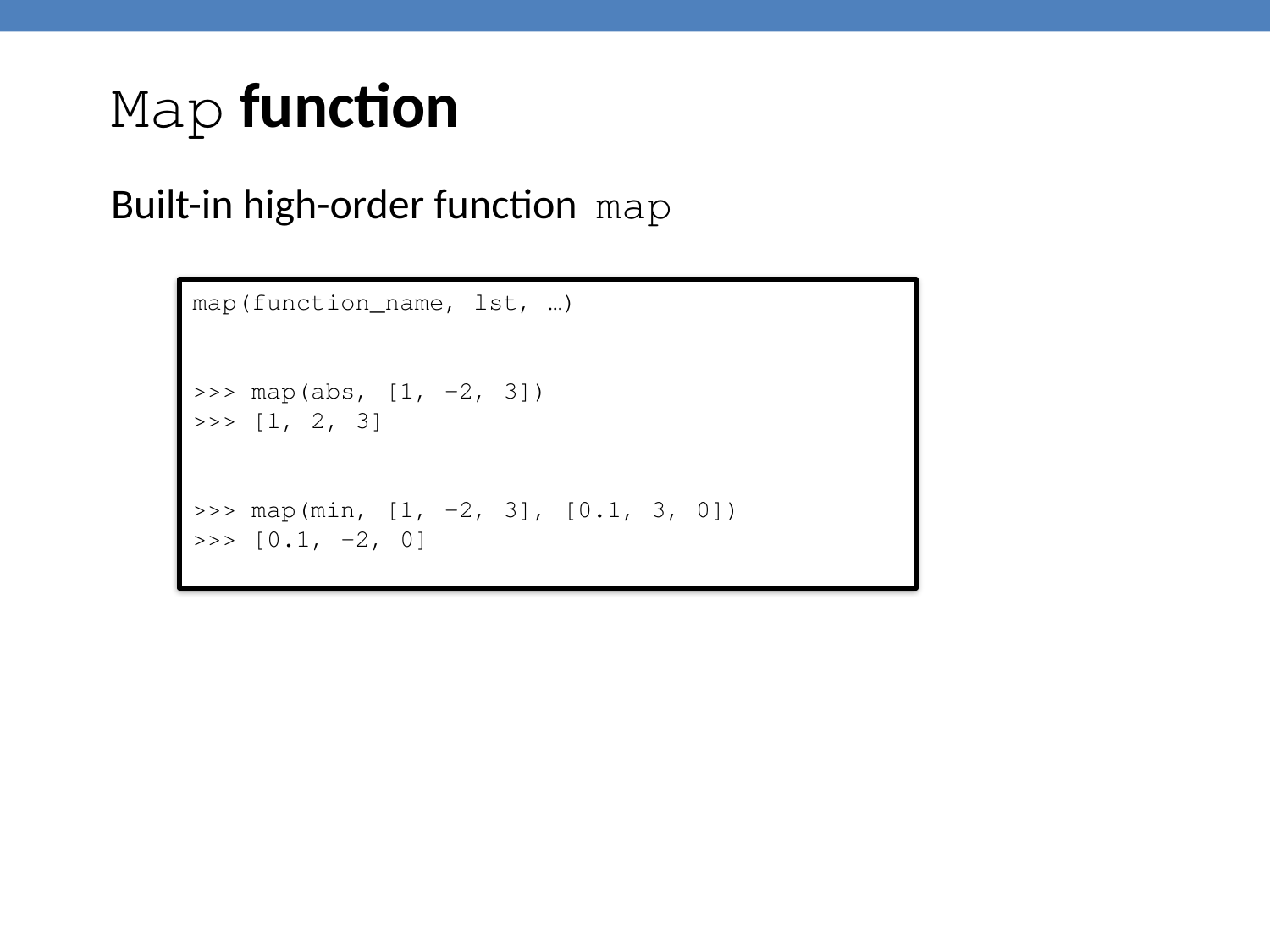

Map function
Built-in high-order function  map
map(function_name, lst, …)

>>> map(abs, [1, -2, 3])
>>> [1, 2, 3]

>>> map(min, [1, -2, 3], [0.1, 3, 0])
>>> [0.1, -2, 0]